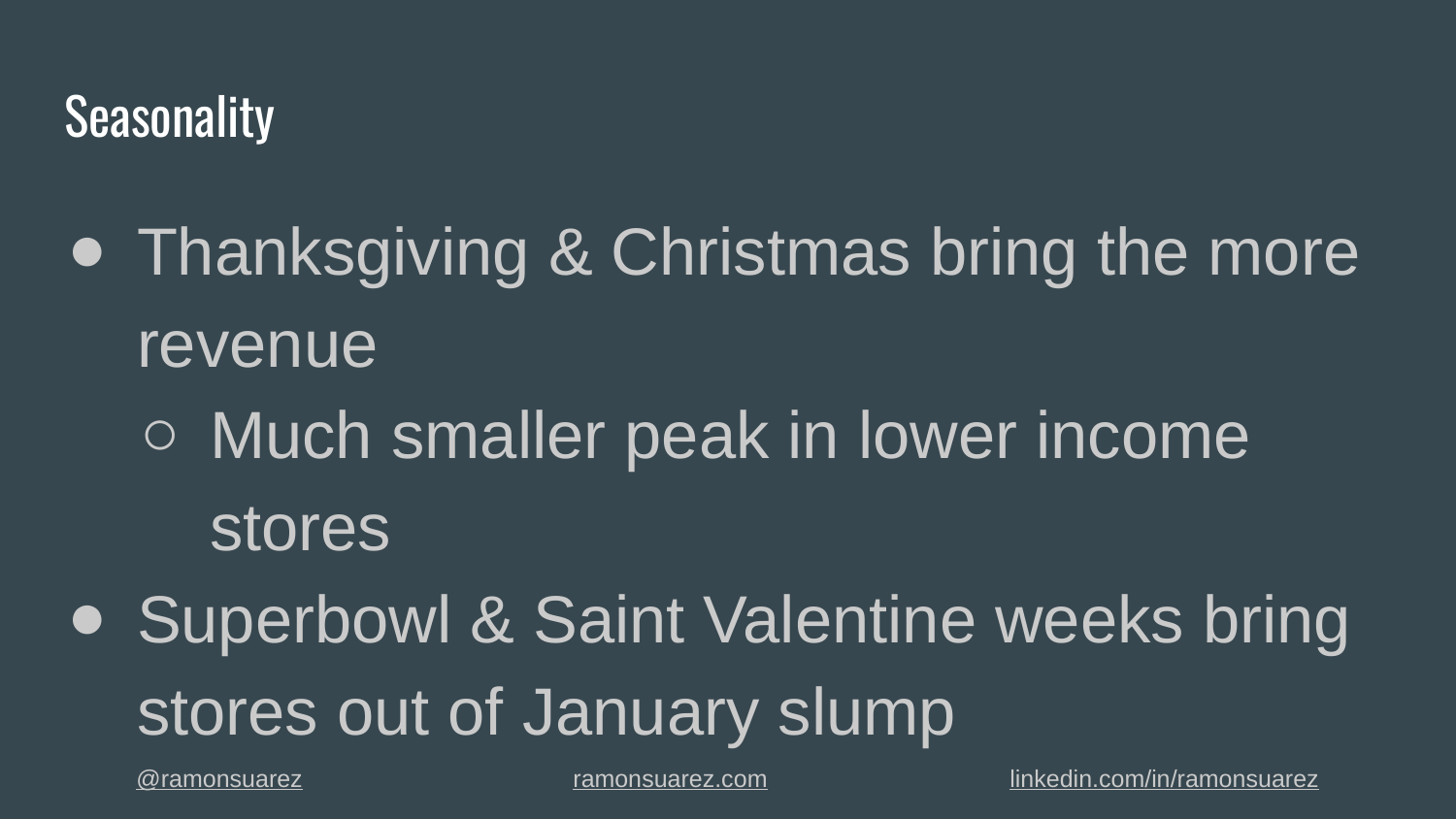

# Seasonality
Thanksgiving & Christmas bring the more revenue
Much smaller peak in lower income stores
Superbowl & Saint Valentine weeks bring stores out of January slump